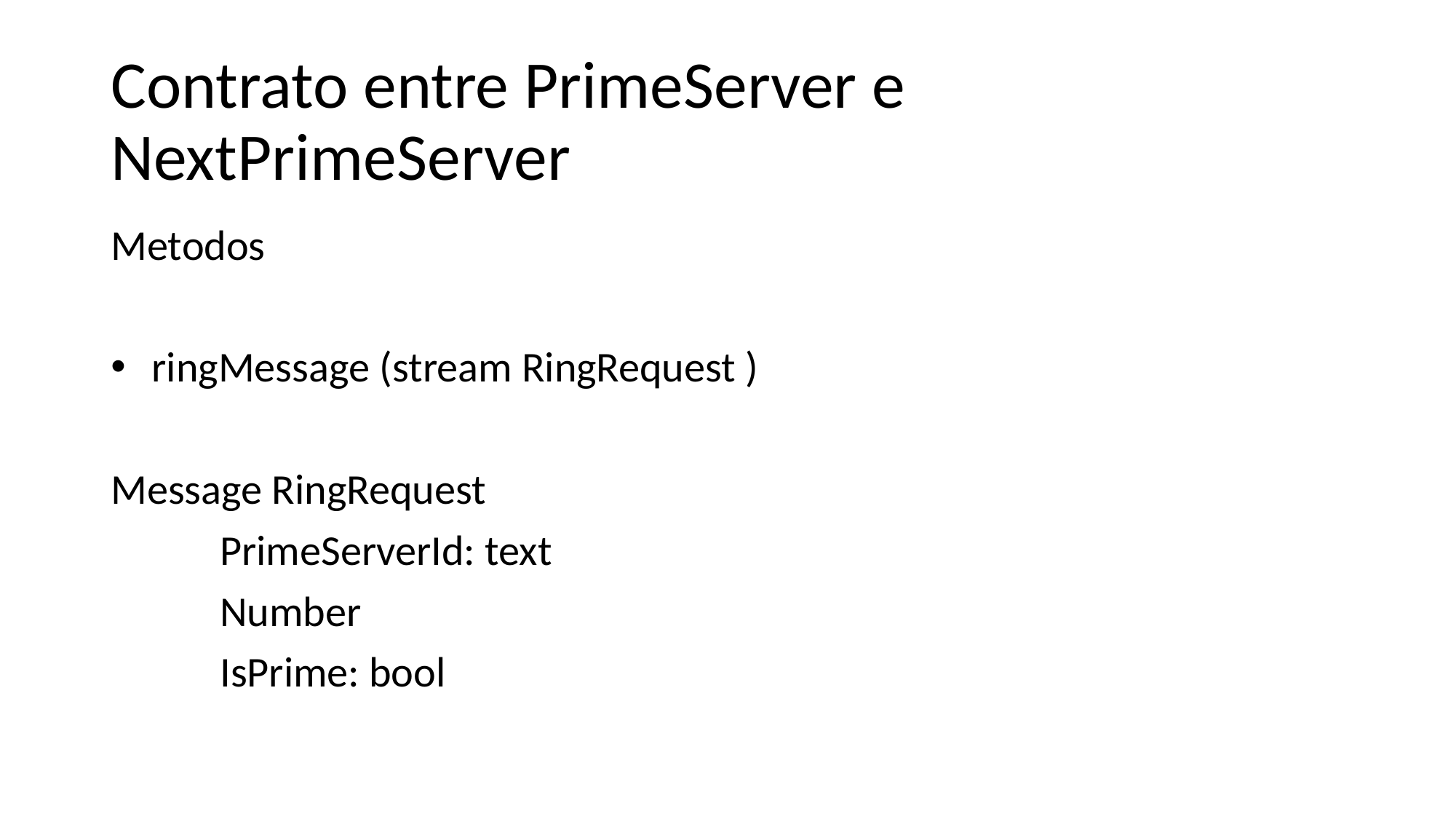

# Contrato entre PrimeServer e NextPrimeServer
Metodos

ringMessage (stream RingRequest )

Message RingRequest
	PrimeServerId: text
	Number
	IsPrime: bool